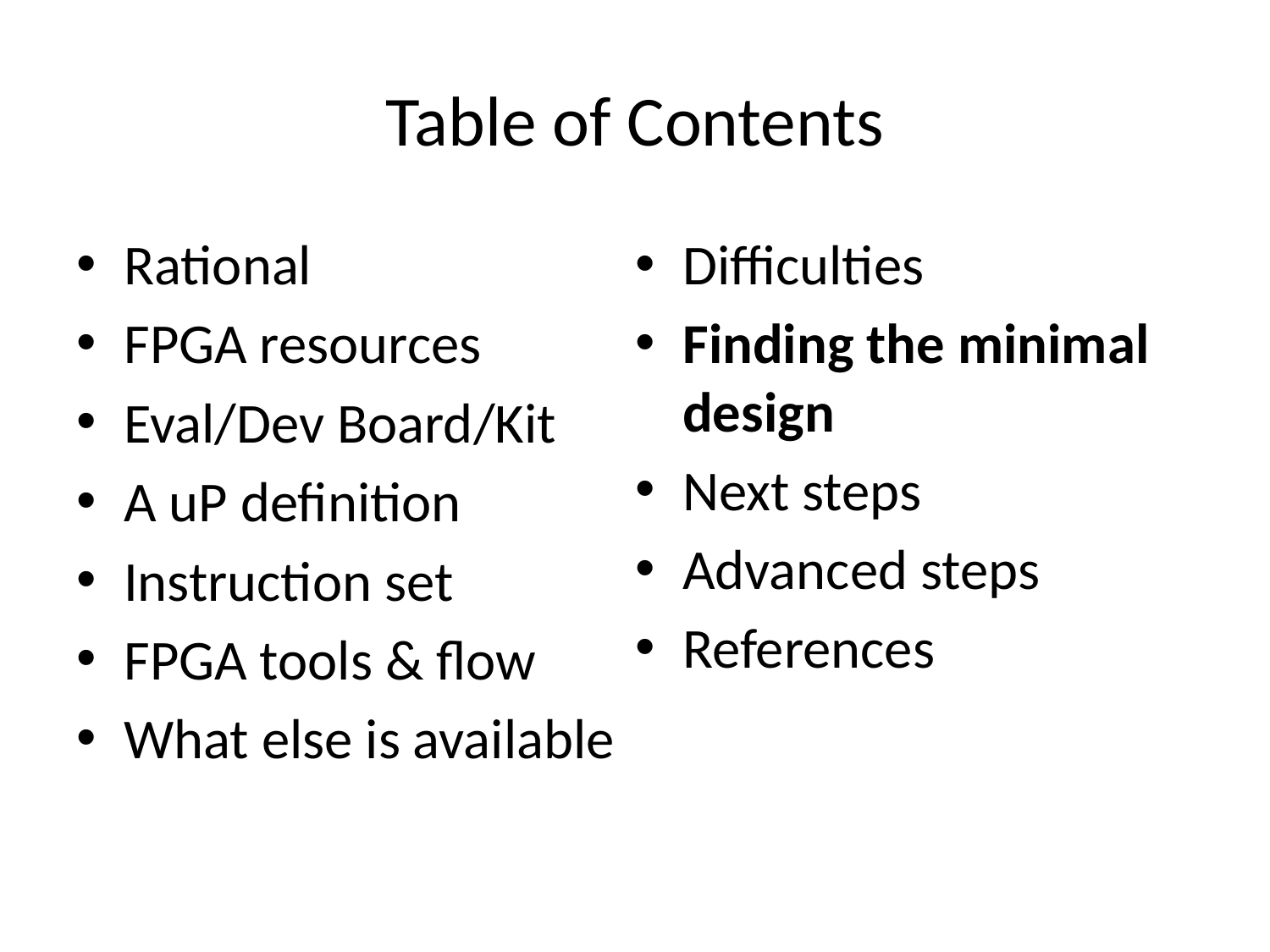

# Table of Contents
Rational
FPGA resources
Eval/Dev Board/Kit
A uP definition
Instruction set
FPGA tools & flow
What else is available
Difficulties
Finding the minimal design
Next steps
Advanced steps
References